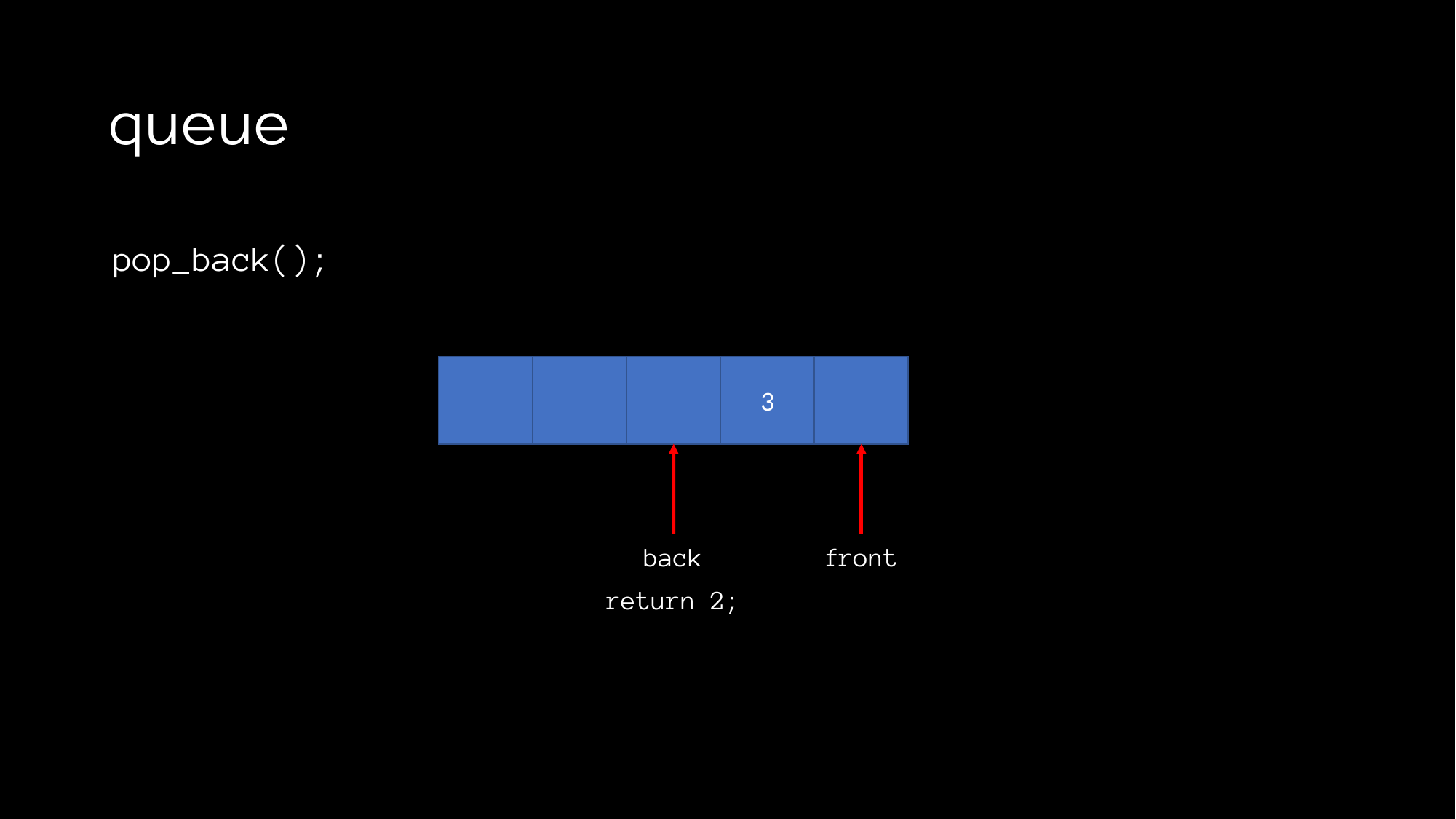

# queue
pop_back();

3

back
front
return 2;